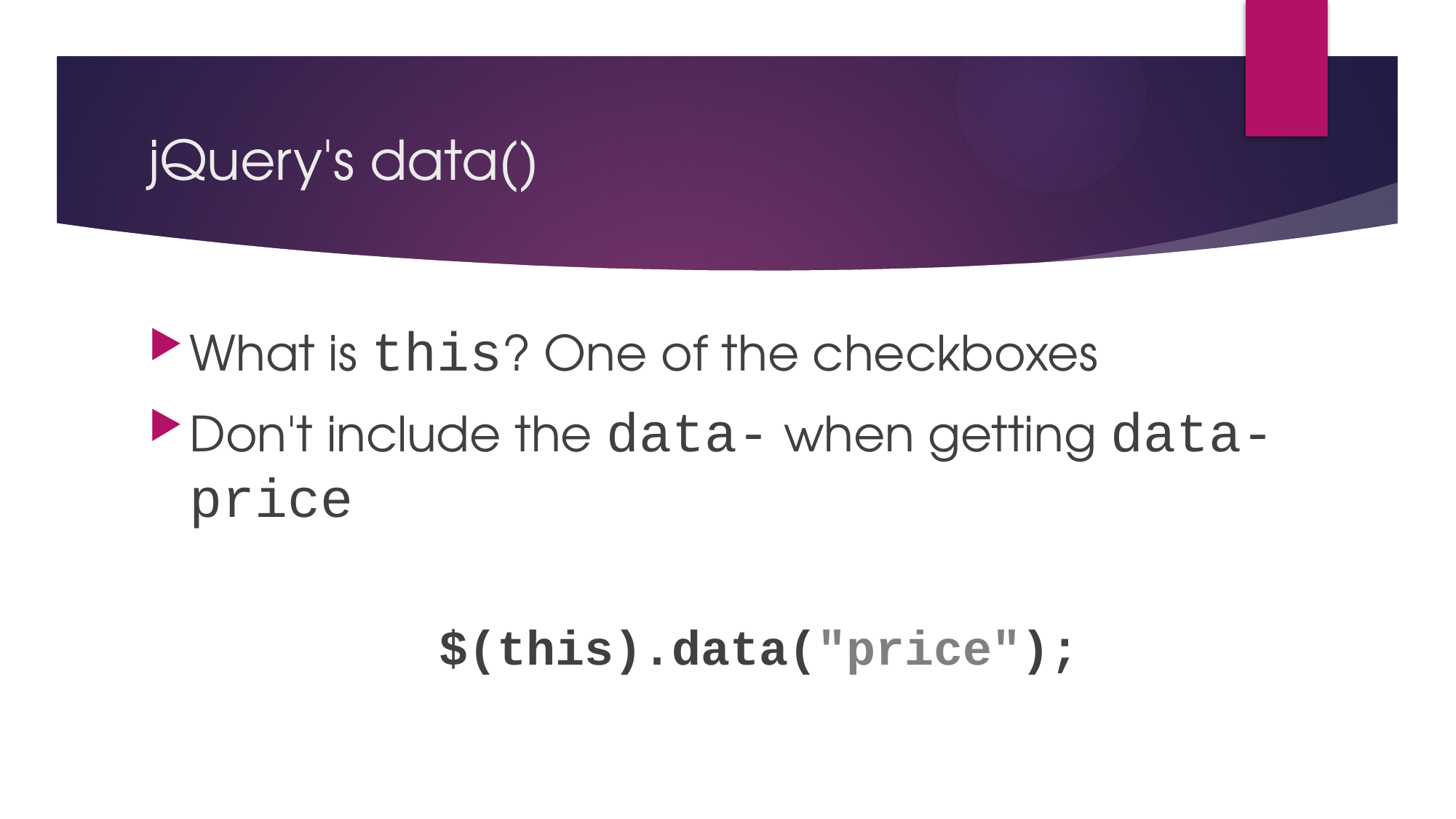

# jQuery's data()
What is this? One of the checkboxes
Don't include the data- when getting data-price

$(this).data("price");